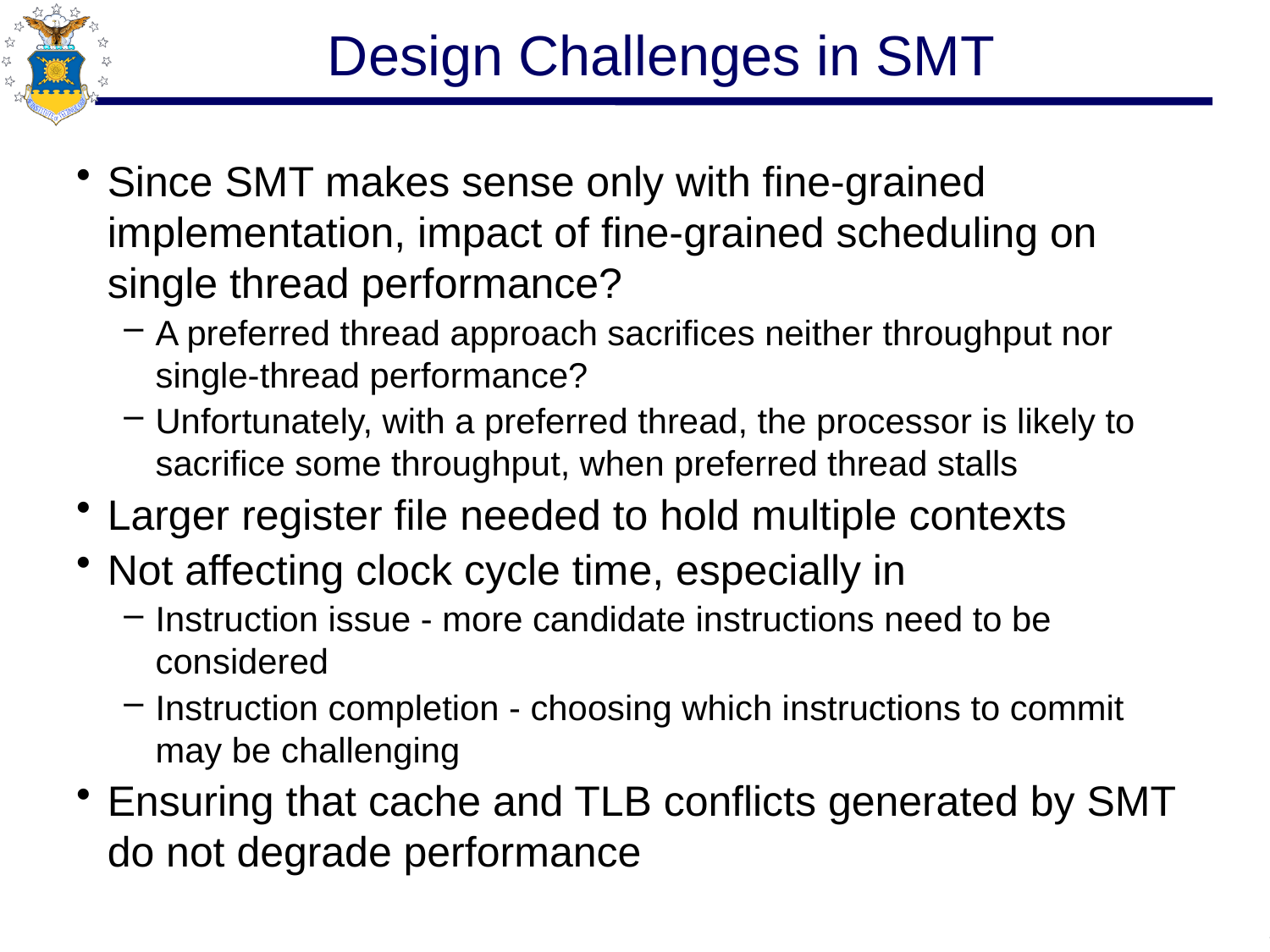

# Design Challenges in SMT
Since SMT makes sense only with fine-grained implementation, impact of fine-grained scheduling on single thread performance?
A preferred thread approach sacrifices neither throughput nor single-thread performance?
Unfortunately, with a preferred thread, the processor is likely to sacrifice some throughput, when preferred thread stalls
Larger register file needed to hold multiple contexts
Not affecting clock cycle time, especially in
Instruction issue - more candidate instructions need to be considered
Instruction completion - choosing which instructions to commit may be challenging
Ensuring that cache and TLB conflicts generated by SMT do not degrade performance